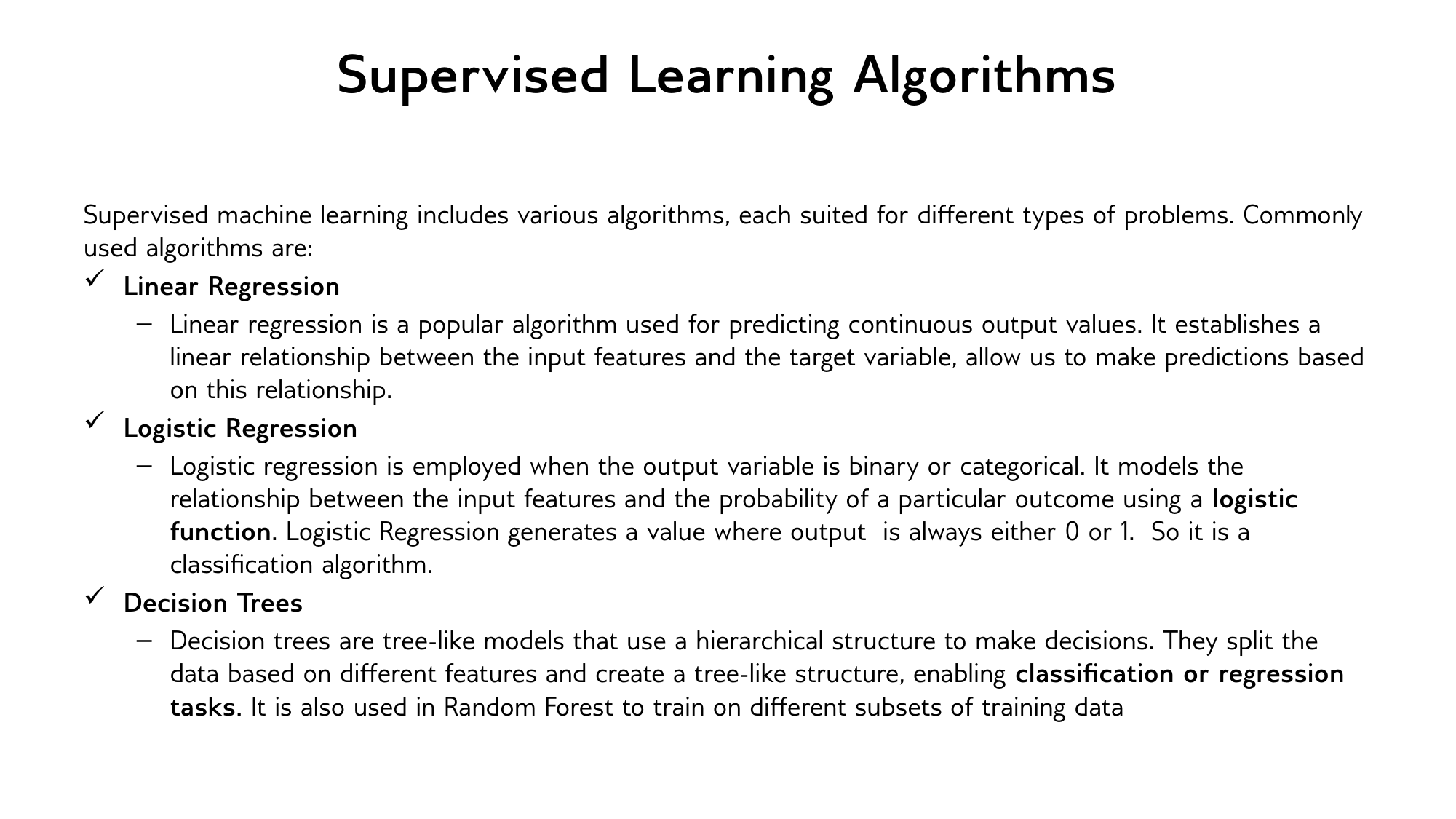

# Supervised Learning Algorithms
Supervised machine learning includes various algorithms, each suited for different types of problems. Commonly used algorithms are:
Linear Regression
Linear regression is a popular algorithm used for predicting continuous output values. It establishes a linear relationship between the input features and the target variable, allow us to make predictions based on this relationship.
Logistic Regression
Logistic regression is employed when the output variable is binary or categorical. It models the relationship between the input features and the probability of a particular outcome using a logistic function. Logistic Regression generates a value where output  is always either 0 or 1.  So it is a classification algorithm.
Decision Trees
Decision trees are tree-like models that use a hierarchical structure to make decisions. They split the data based on different features and create a tree-like structure, enabling classification or regression tasks. It is also used in Random Forest to train on different subsets of training data